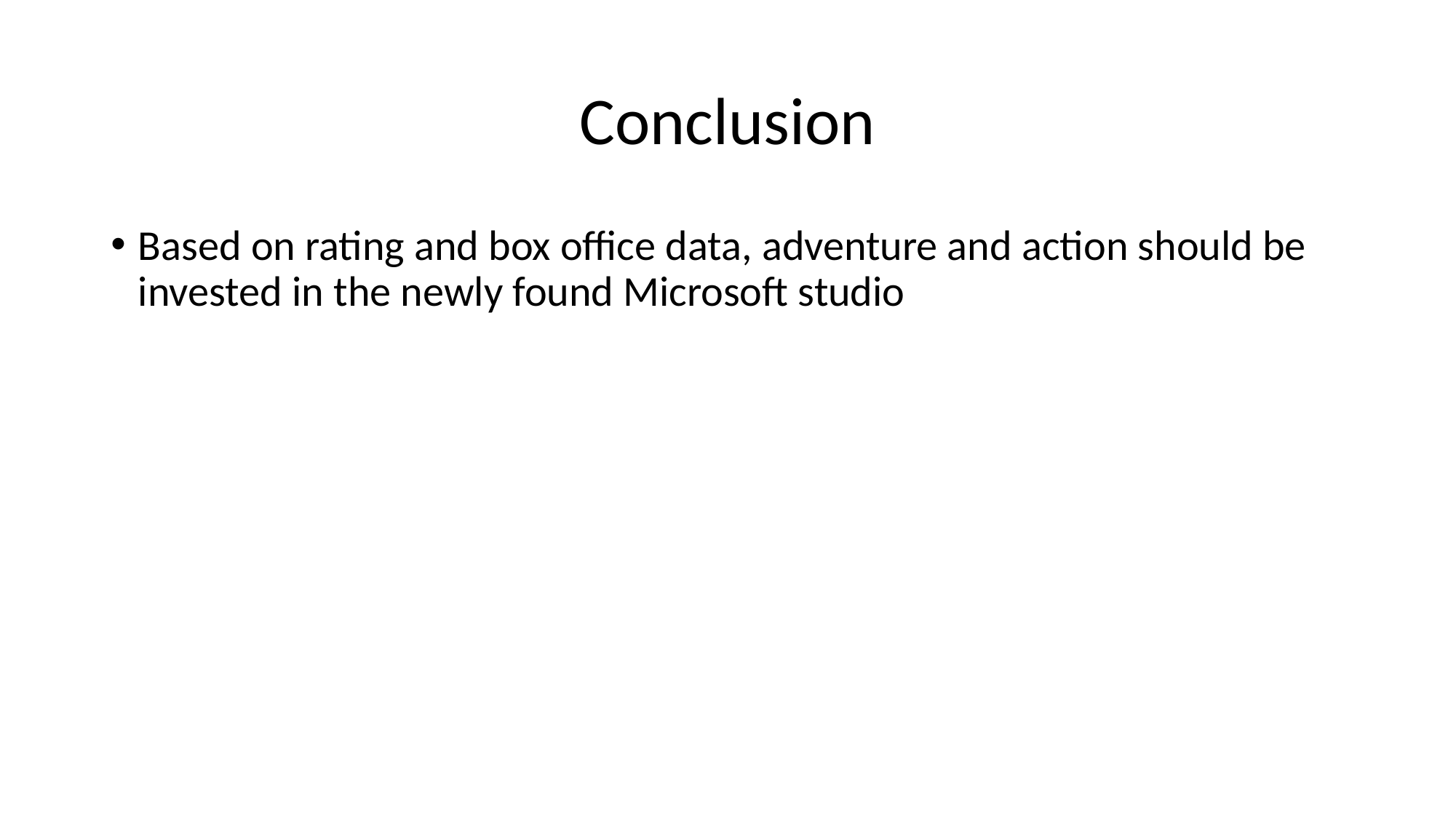

# Conclusion
Based on rating and box office data, adventure and action should be invested in the newly found Microsoft studio